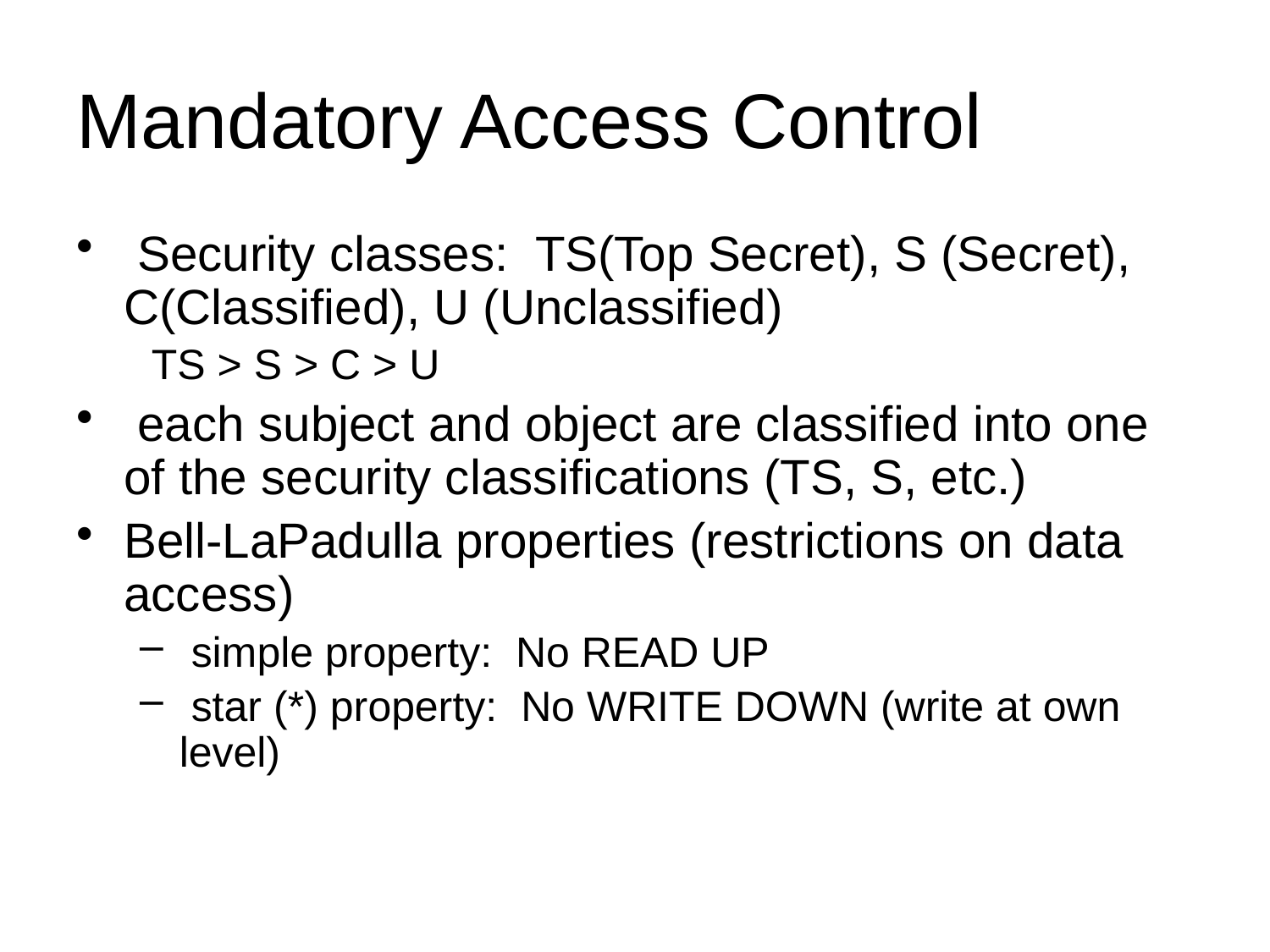

# Mandatory Access Control
 Security classes:  TS(Top Secret), S (Secret), C(Classified), U (Unclassified)
 TS > S > C > U
 each subject and object are classified into one of the security classifications (TS, S, etc.)
Bell-LaPadulla properties (restrictions on data access)
 simple property:  No READ UP
 star (*) property:  No WRITE DOWN (write at own level)